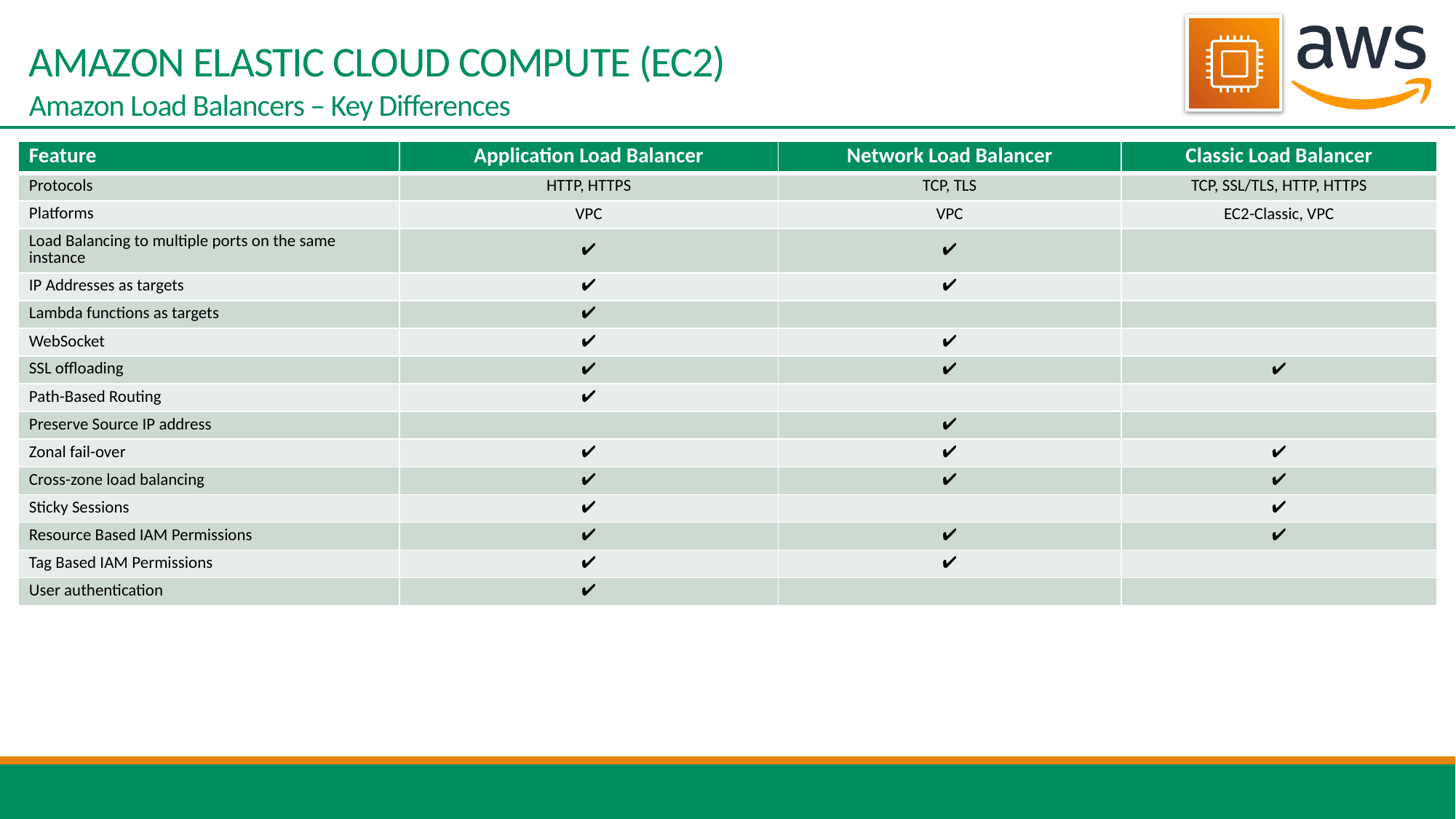

# AMAZON ELASTIC CLOUD COMPUTE (EC2) Amazon Load Balancers – Key Differences
| Feature | Application Load Balancer | Network Load Balancer | Classic Load Balancer |
| --- | --- | --- | --- |
| Protocols | HTTP, HTTPS | TCP, TLS | TCP, SSL/TLS, HTTP, HTTPS |
| Platforms | VPC | VPC | EC2-Classic, VPC |
| Load Balancing to multiple ports on the same instance | ✔ | ✔ |  |
| IP Addresses as targets | ✔ | ✔ |  |
| Lambda functions as targets | ✔ |  |  |
| WebSocket | ✔ | ✔ |  |
| SSL offloading | ✔ | ✔ | ✔ |
| Path-Based Routing | ✔ |  |  |
| Preserve Source IP address |  | ✔ |  |
| Zonal fail-over | ✔ | ✔ | ✔ |
| Cross-zone load balancing | ✔ | ✔ | ✔ |
| Sticky Sessions | ✔ |  | ✔ |
| Resource Based IAM Permissions | ✔ | ✔ | ✔ |
| Tag Based IAM Permissions | ✔ | ✔ |  |
| User authentication | ✔ |  |  |